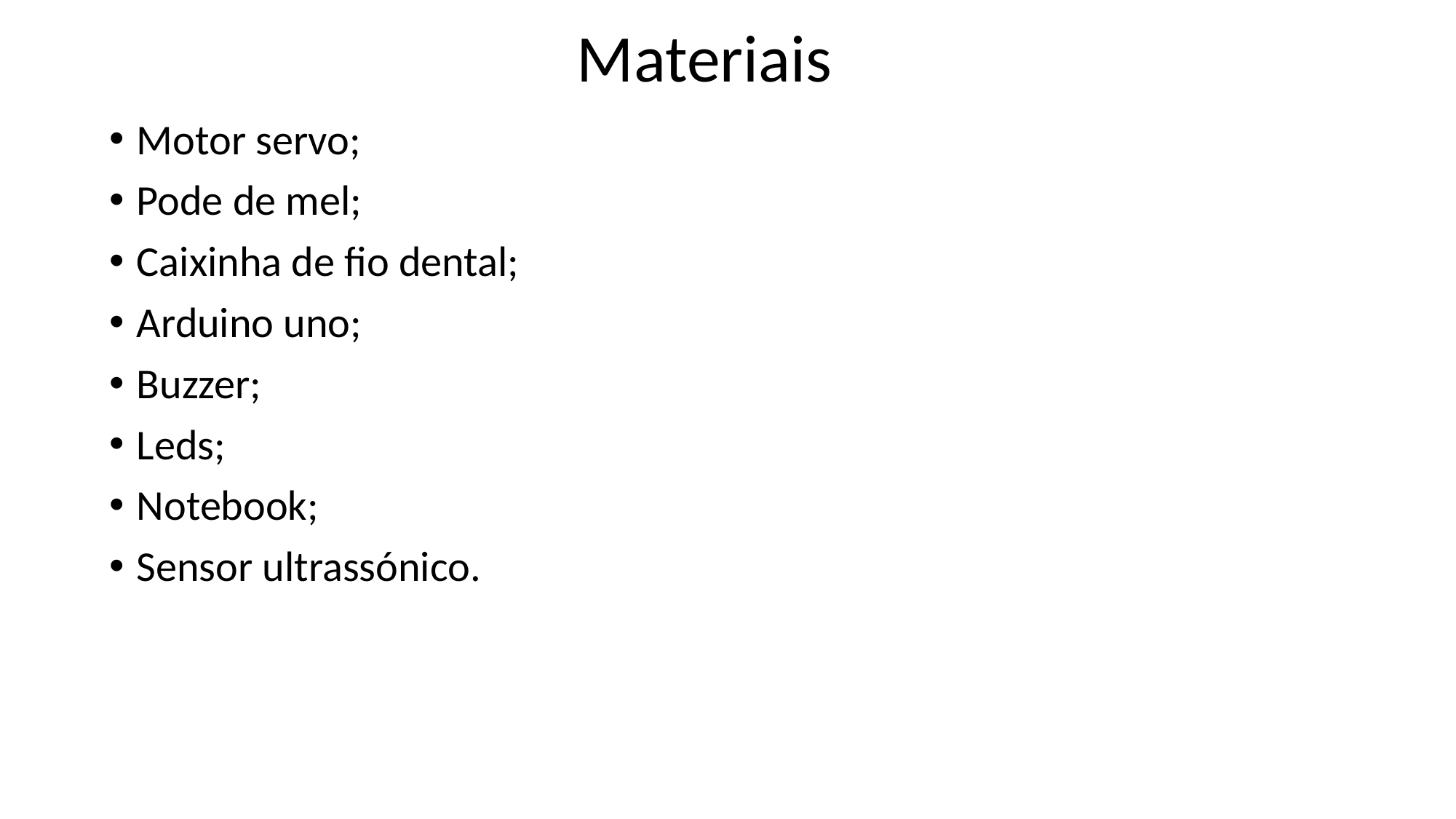

# Materiais
Motor servo;
Pode de mel;
Caixinha de fio dental;
Arduino uno;
Buzzer;
Leds;
Notebook;
Sensor ultrassónico.